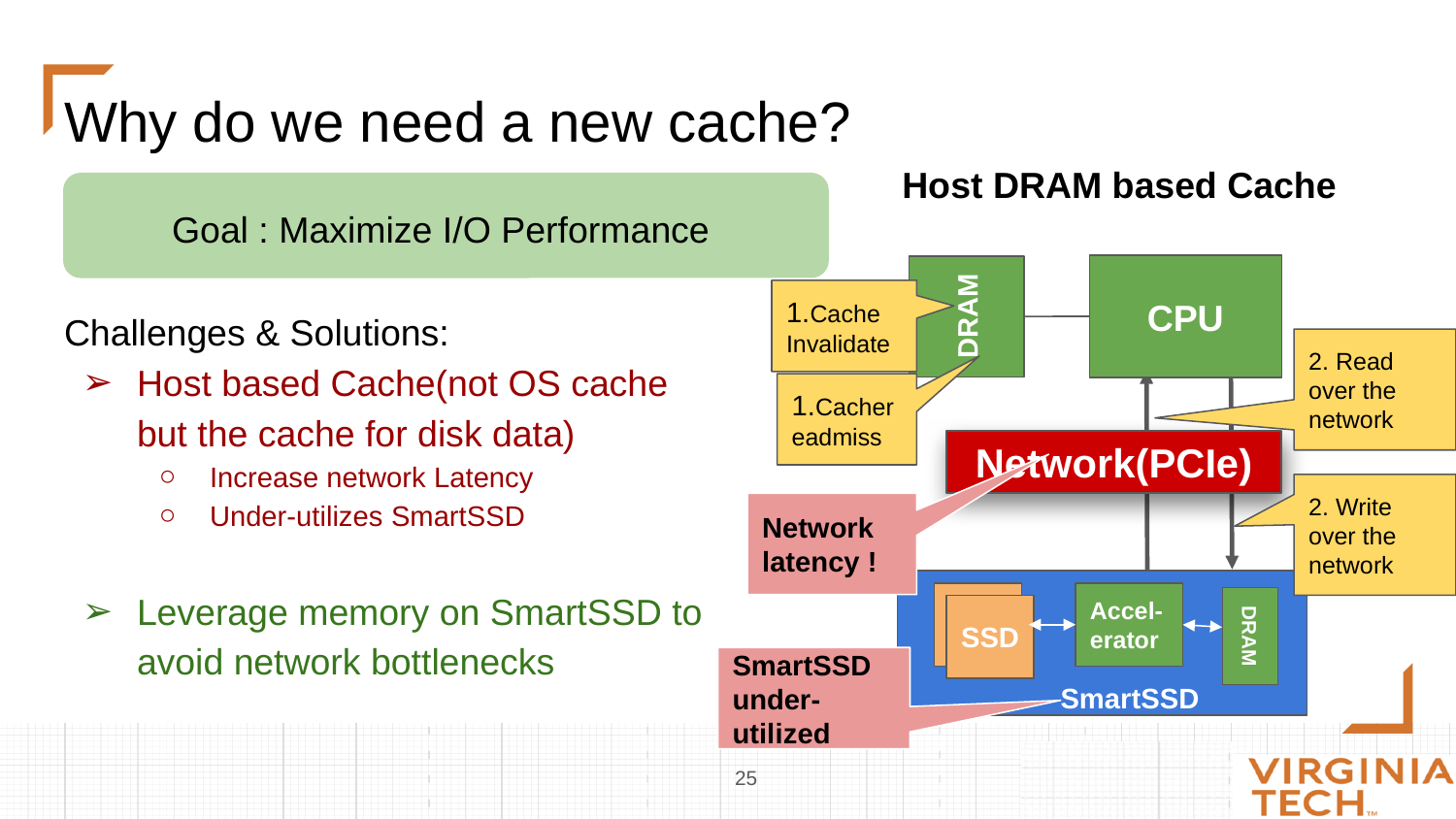

# Why do we need a new cache?

Host DRAM based Cache
Goal : Maximize I/O Performance
CPU
DRAM
1.Cache
Invalidate
Challenges & Solutions:
Host based Cache(not OS cache but the cache for disk data)
Increase network Latency
Under-utilizes SmartSSD

Leverage memory on SmartSSD to avoid network bottlenecks

2. Read over the  network
1.Cachereadmiss
Network(PCIe)
2. Write over the  network
Network latency !

Accel-erator
SSD
DRAM
SmartSSD under-
utilized
SmartSSD
25